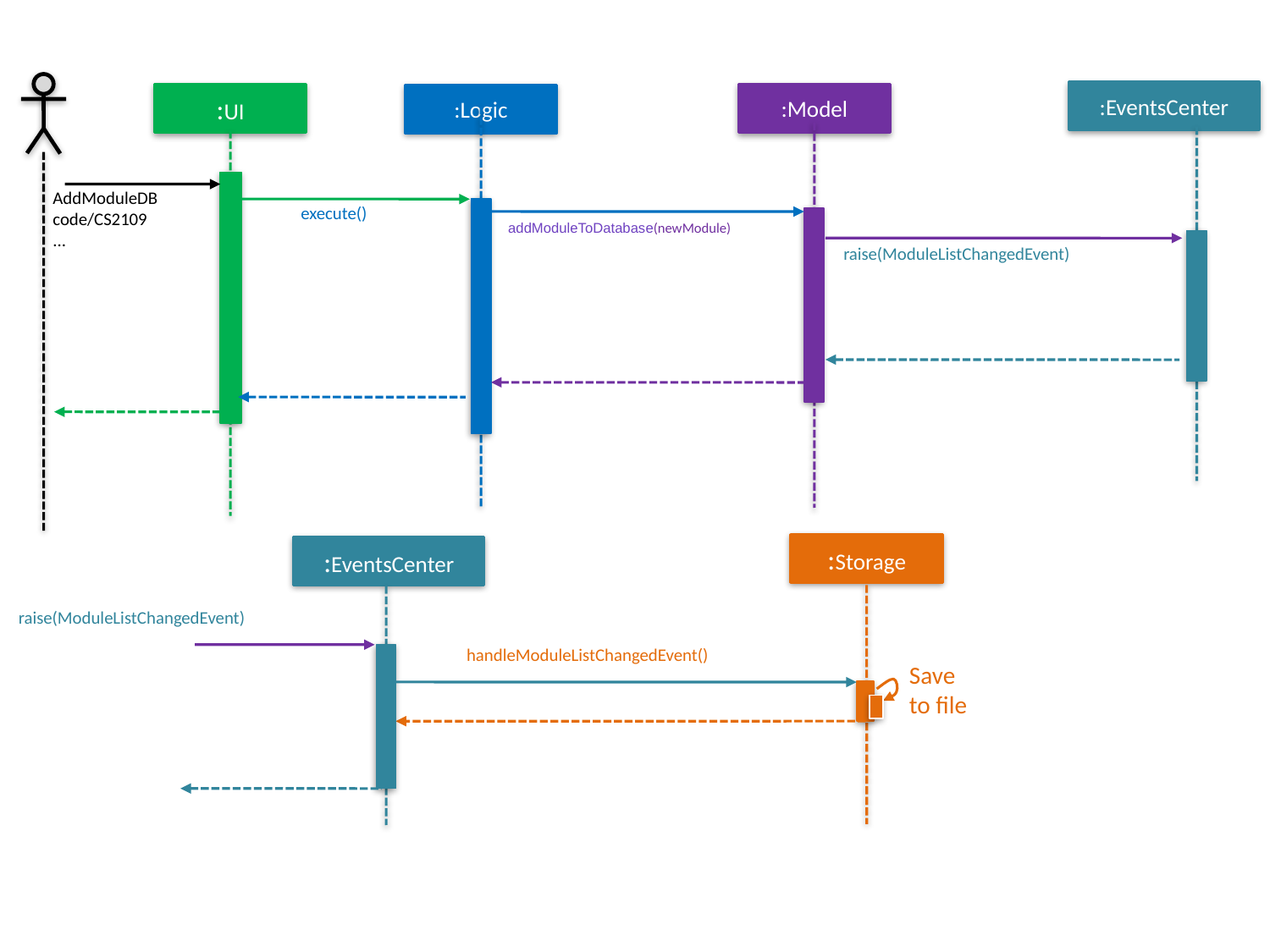

:EventsCenter
:UI
:Model
:Logic

AddModuleDB code/CS2109
...

execute()

addModuleToDatabase(newModule)

raise(ModuleListChangedEvent)

:Storage
:EventsCenter

raise(ModuleListChangedEvent)
handleModuleListChangedEvent()

Save
to file